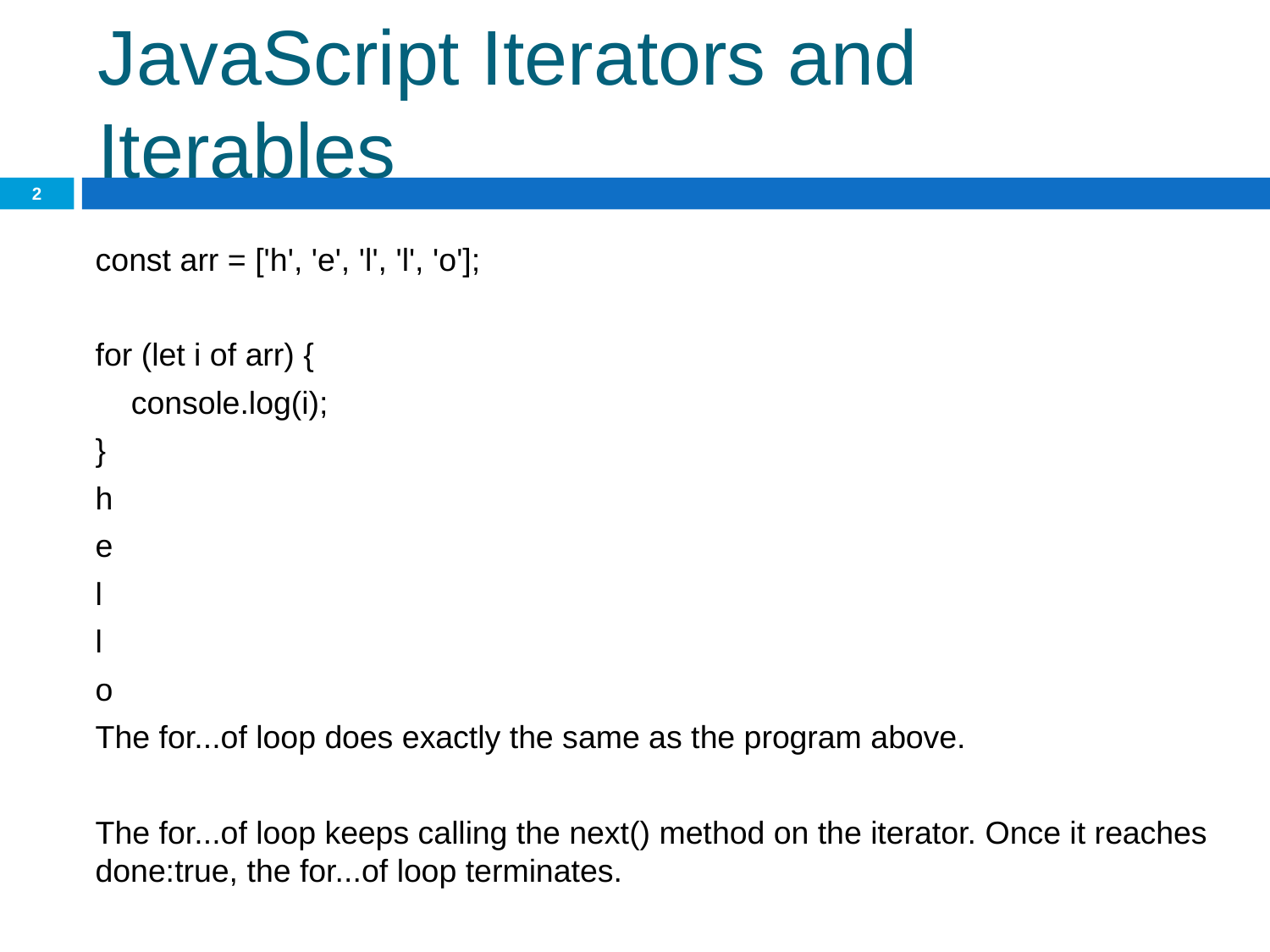

# JavaScript Iterators and Iterables
2
const arr = ['h', 'e', 'l', 'l', 'o'];

for (let i of arr) {
    console.log(i);
}
h
e
l
l
o
The for...of loop does exactly the same as the program above.

The for...of loop keeps calling the next() method on the iterator. Once it reaches done:true, the for...of loop terminates.